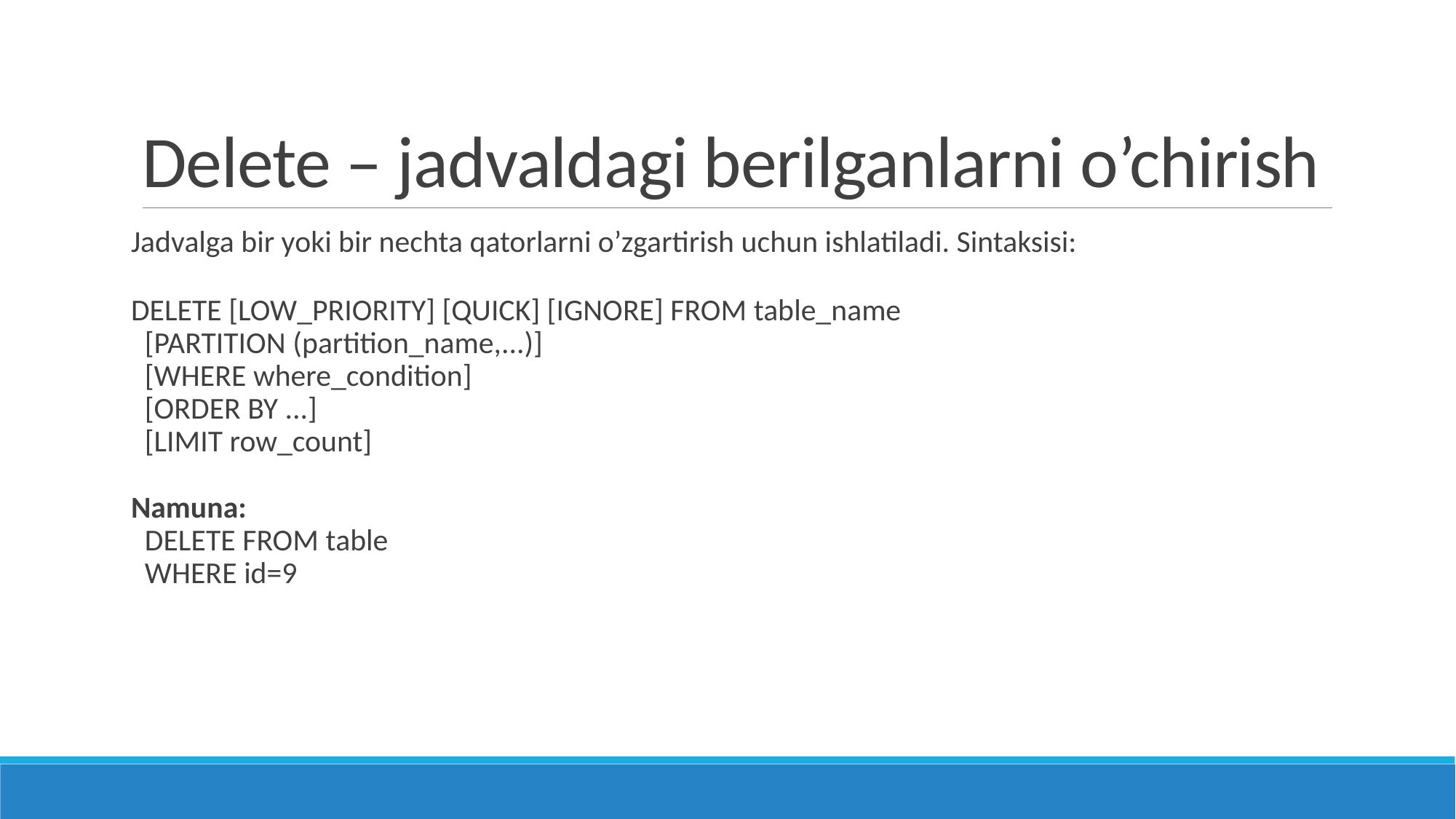

# Delete – jadvaldagi berilganlarni o’chirish
Jadvalga bir yoki bir nechta qatorlarni o’zgartirish uchun ishlatiladi. Sintaksisi:

DELETE [LOW_PRIORITY] [QUICK] [IGNORE] FROM table_name
  [PARTITION (partition_name,...)]
  [WHERE where_condition]
  [ORDER BY ...]
  [LIMIT row_count]
Namuna:
  DELETE FROM table
  WHERE id=9